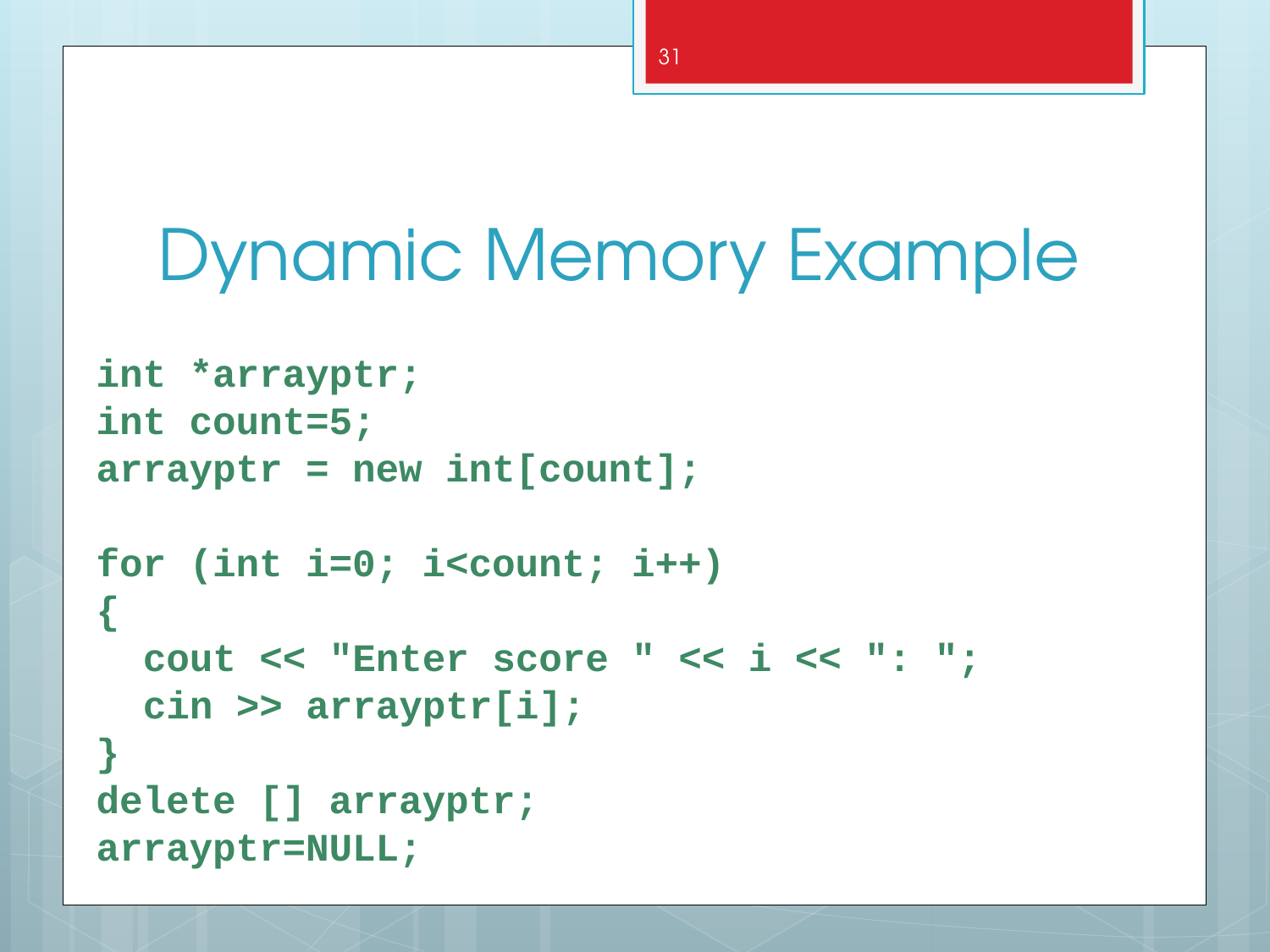

31
# Dynamic Memory Example
int *arrayptr;
int count=5;
arrayptr = new int[count];

for (int i=0; i<count; i++)
{
  cout << "Enter score " << i << ": ";
  cin >> arrayptr[i];
}
delete [] arrayptr;
arrayptr=NULL;